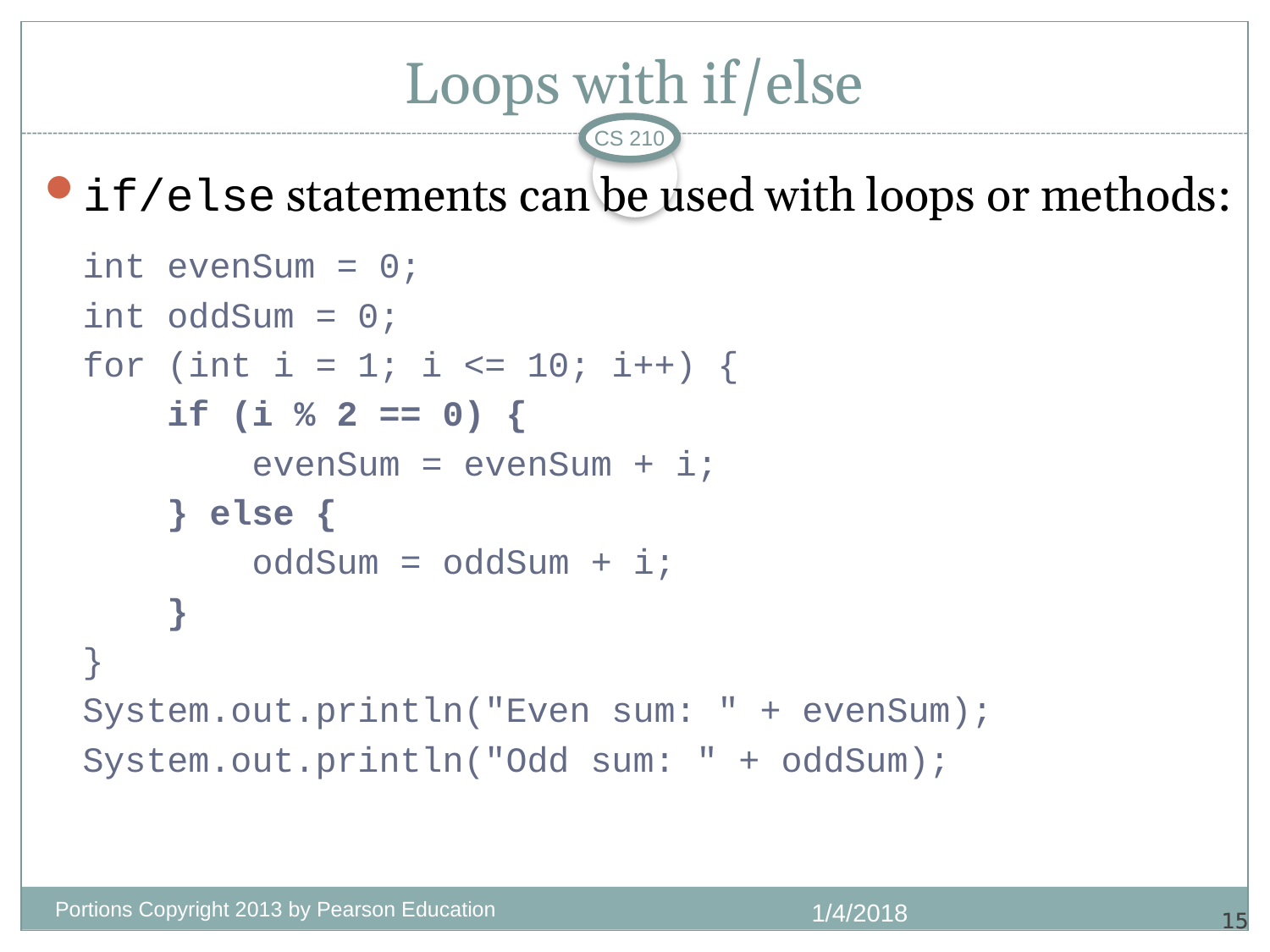

# Loops with if/else
CS 210
if/else statements can be used with loops or methods:

int evenSum = 0;
int oddSum = 0;
for (int i = 1; i <= 10; i++) {
    if (i % 2 == 0) {
        evenSum = evenSum + i;
    } else {
        oddSum = oddSum + i;
    }
}
System.out.println("Even sum: " + evenSum);
System.out.println("Odd sum: " + oddSum);
Portions Copyright 2013 by Pearson Education
1/4/2018